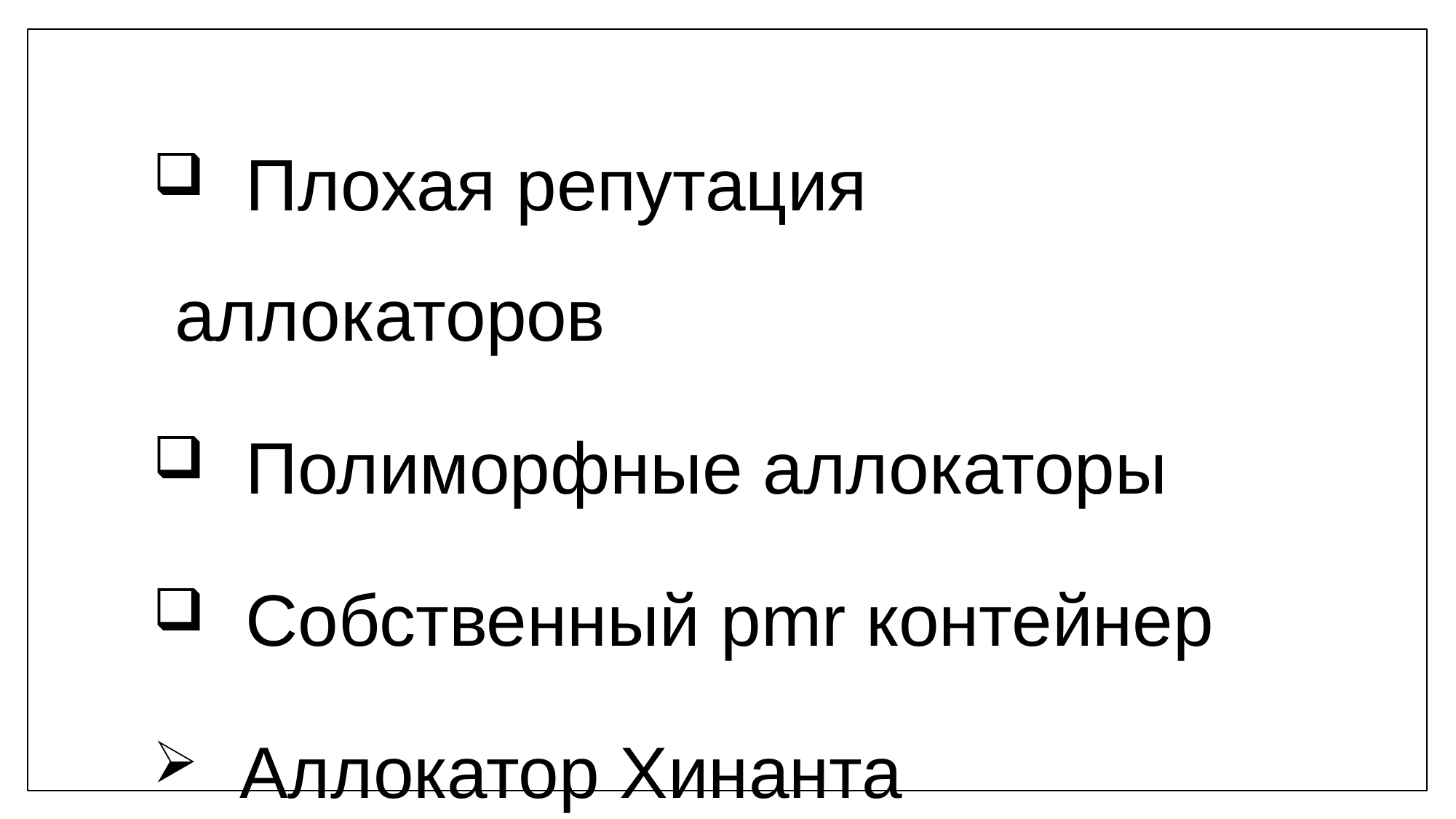

Плохая репутация аллокаторов
  Полиморфные аллокаторы
  Собственный pmr контейнер
  Аллокатор Хинанта